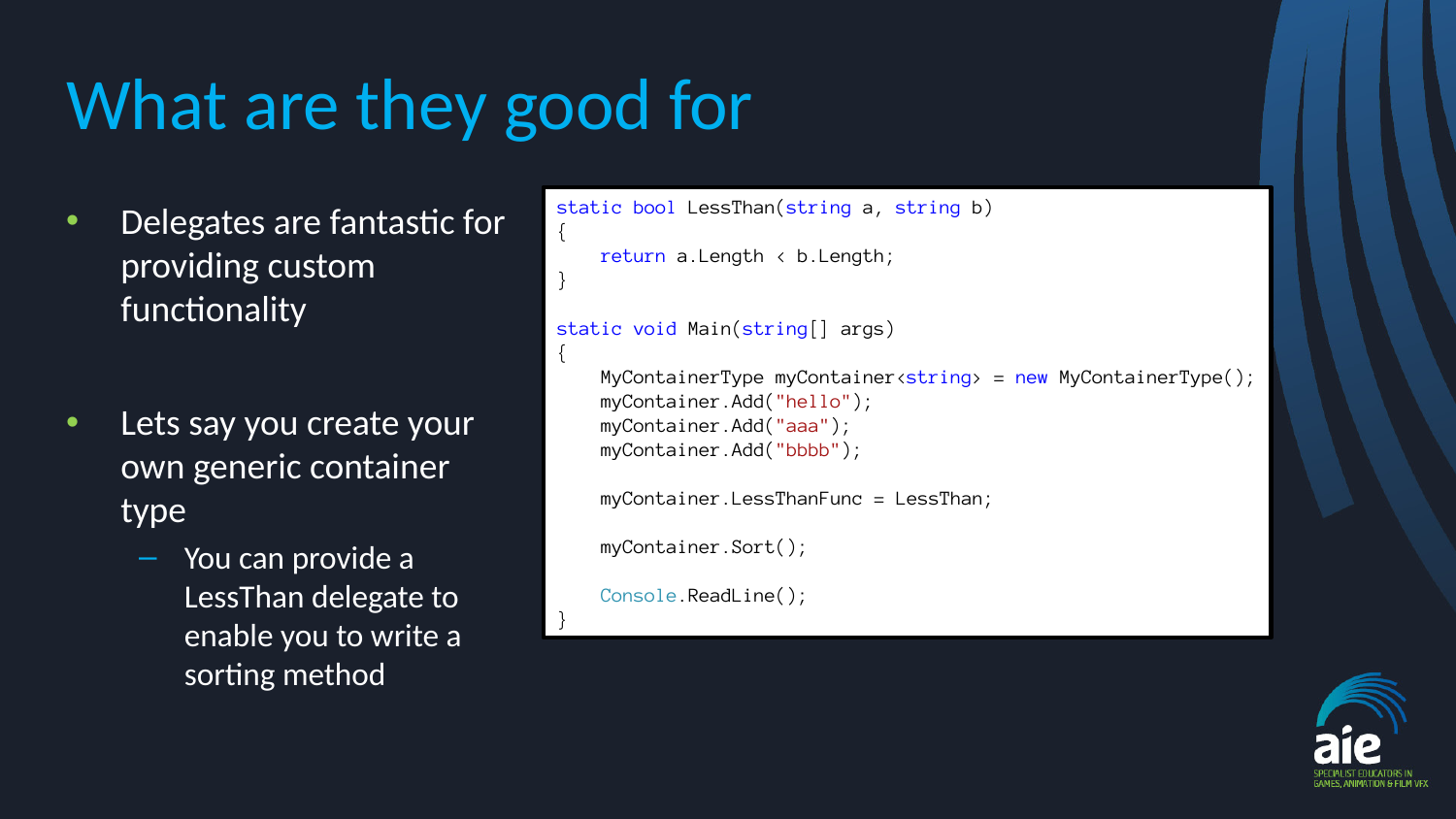

# What are they good for
static bool LessThan(string a, string b)
{
    return a.Length < b.Length;
}

static void Main(string[] args)
{
    MyContainerType myContainer<string> = new MyContainerType();
    myContainer.Add("hello");
    myContainer.Add("aaa");
    myContainer.Add("bbbb");

    myContainer.LessThanFunc = LessThan;

    myContainer.Sort();

    Console.ReadLine();
}
Delegates are fantastic for providing custom functionality

Lets say you create your own generic container type
You can provide a LessThan delegate to enable you to write a sorting method